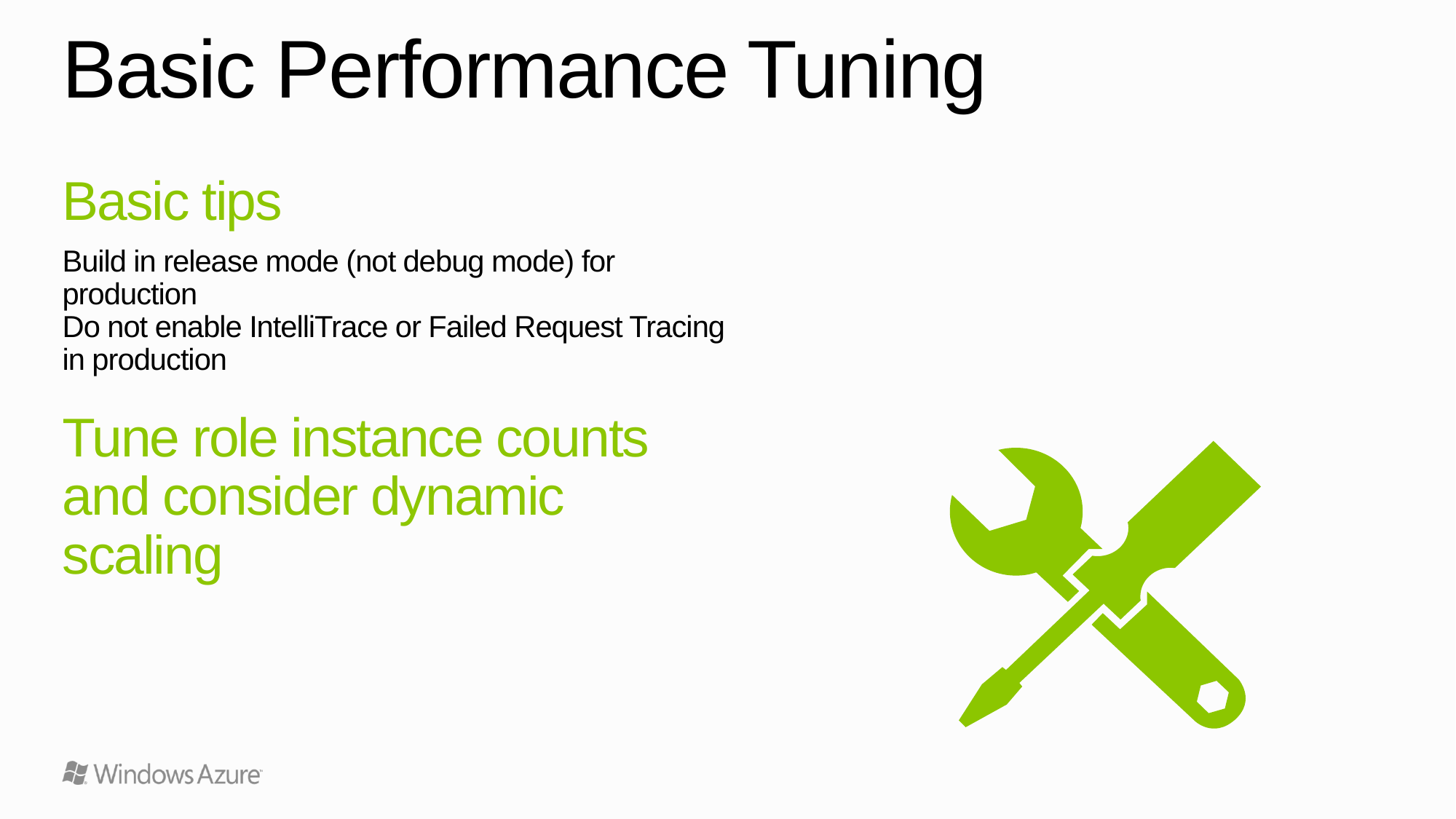

# Basic Performance Tuning
Basic tips
Build in release mode (not debug mode) for production
Do not enable IntelliTrace or Failed Request Tracing in production

Tune role instance counts and consider dynamic scaling